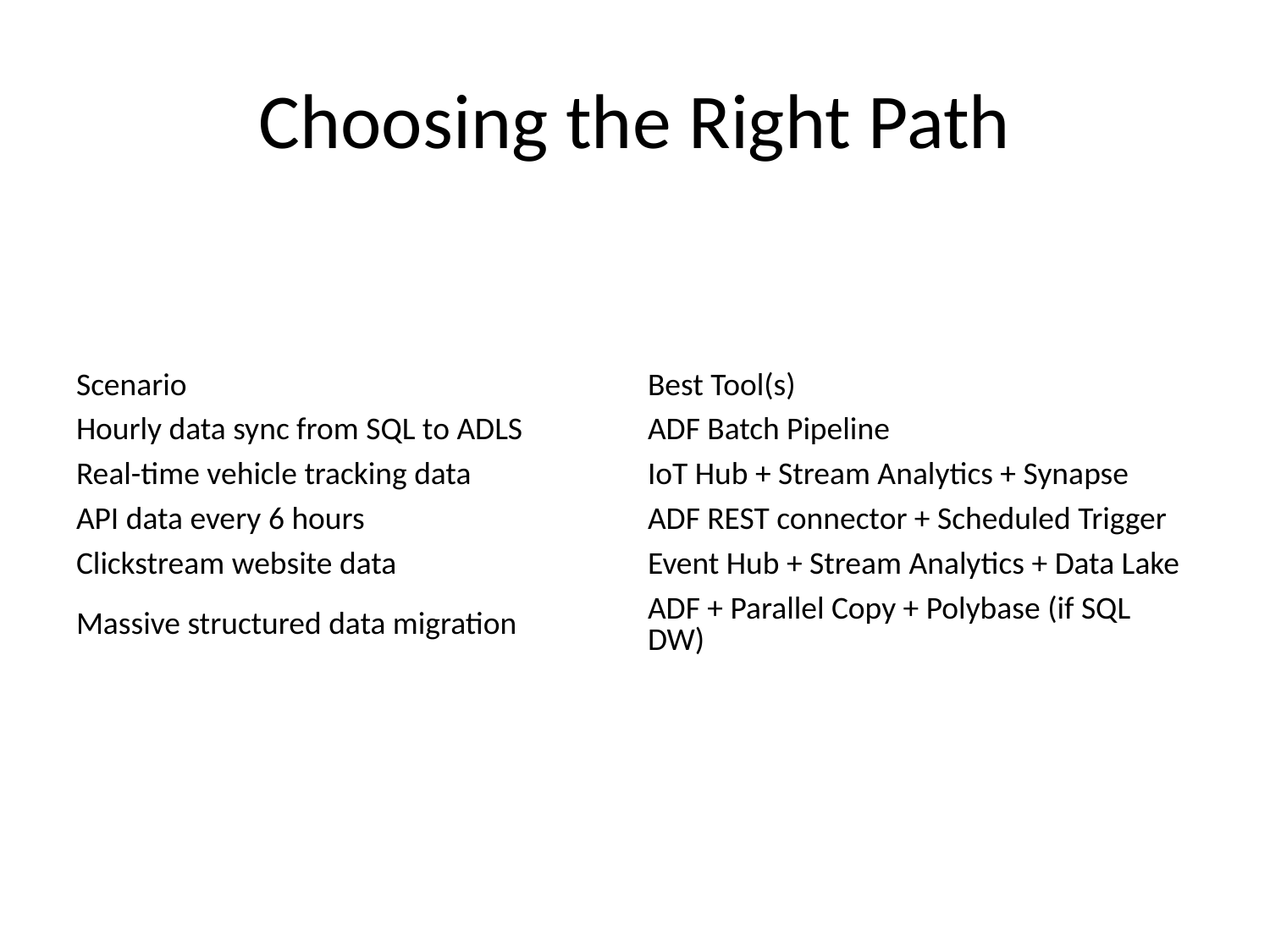

# Choosing the Right Path
| Scenario | Best Tool(s) |
| --- | --- |
| Hourly data sync from SQL to ADLS | ADF Batch Pipeline |
| Real-time vehicle tracking data | IoT Hub + Stream Analytics + Synapse |
| API data every 6 hours | ADF REST connector + Scheduled Trigger |
| Clickstream website data | Event Hub + Stream Analytics + Data Lake |
| Massive structured data migration | ADF + Parallel Copy + Polybase (if SQL DW) |